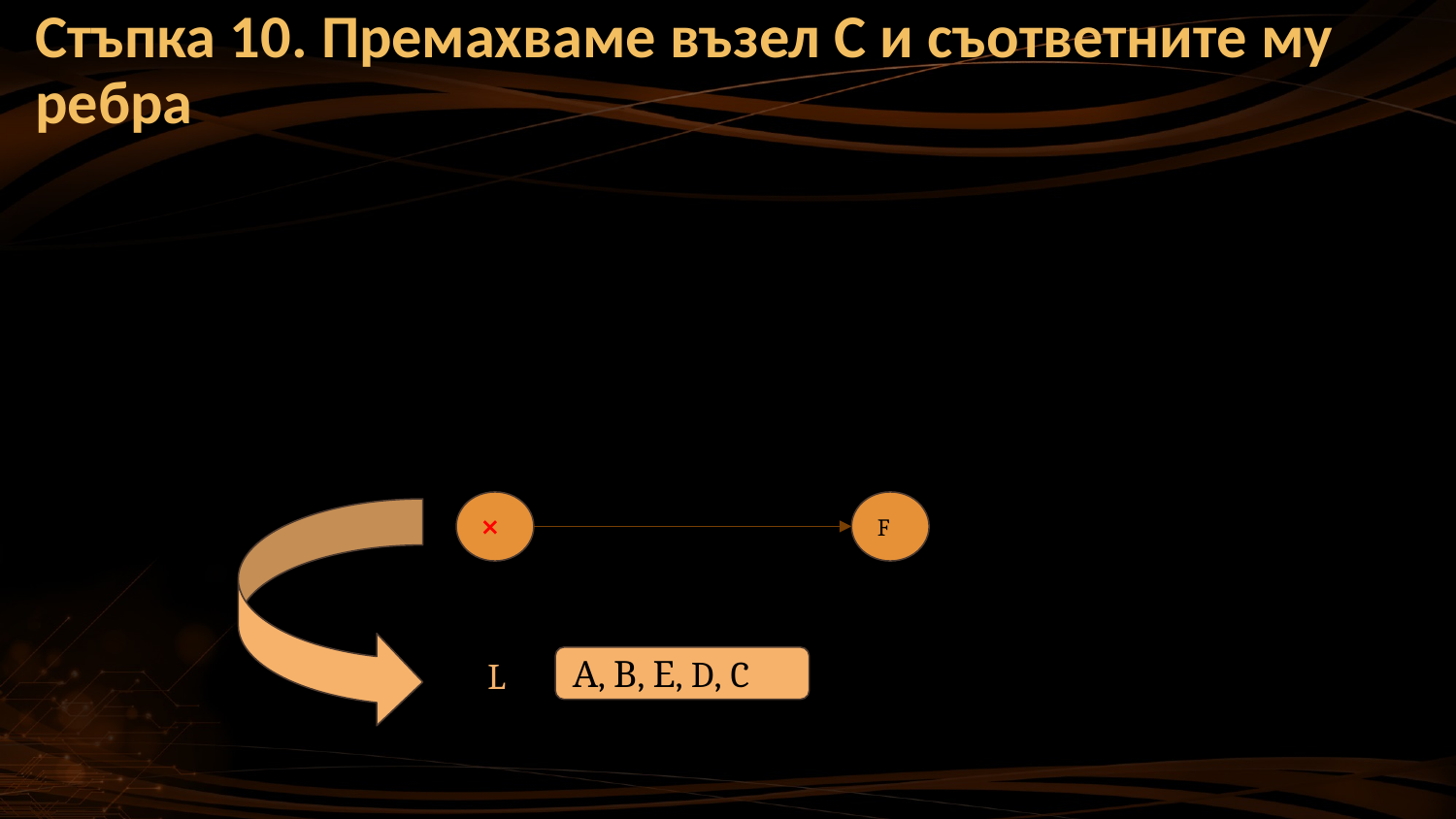

# Стъпка 10. Премахваме възел C и съответните му ребра
❌
F

L
А, В, Е, D, C